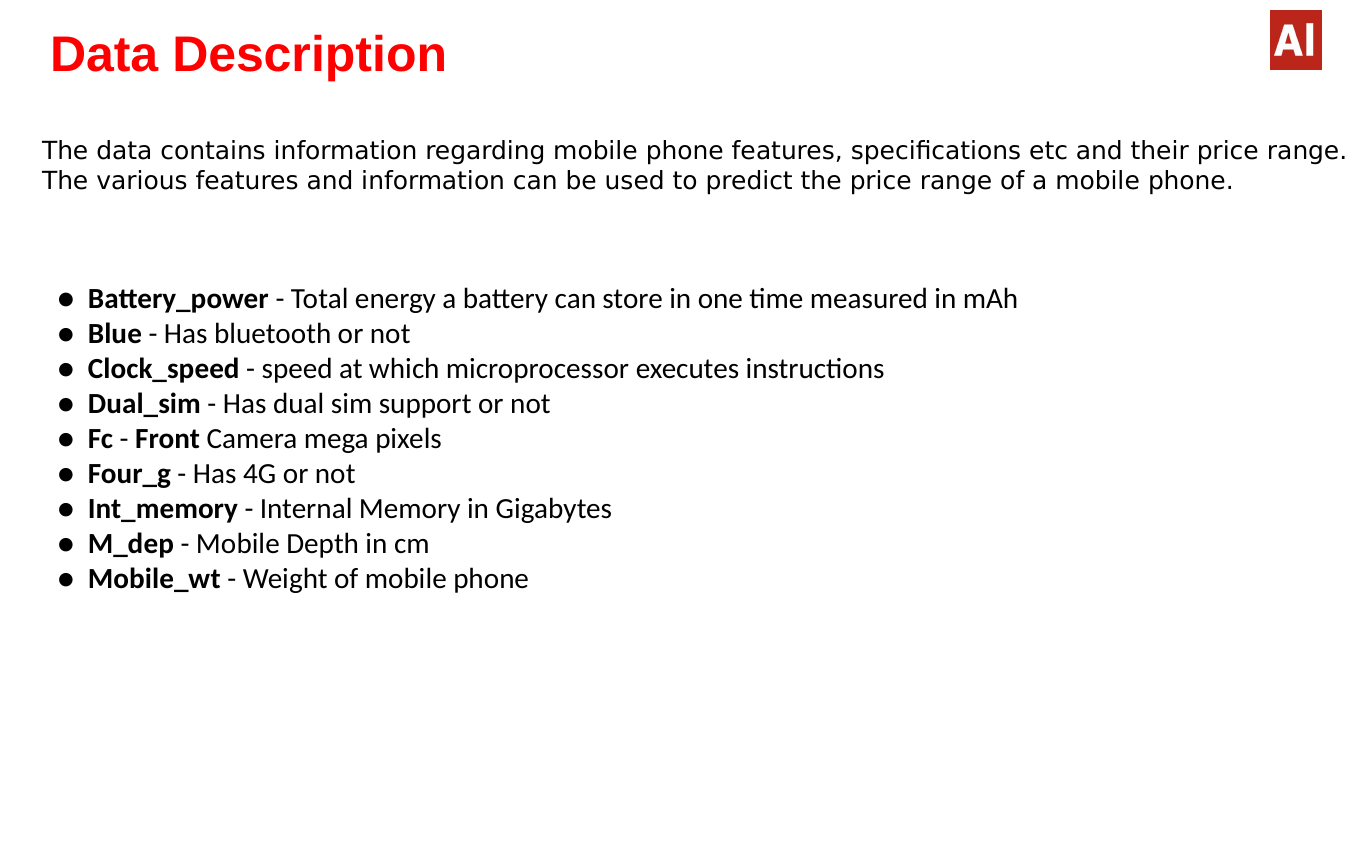

# Data Description
The data contains information regarding mobile phone features, specifications etc and their price range. The various features and information can be used to predict the price range of a mobile phone.

●  Battery_power - Total energy a battery can store in one time measured in mAh
●  Blue - Has bluetooth or not
●  Clock_speed - speed at which microprocessor executes instructions
●  Dual_sim - Has dual sim support or not
●  Fc - Front Camera mega pixels
●  Four_g - Has 4G or not
●  Int_memory - Internal Memory in Gigabytes
●  M_dep - Mobile Depth in cm
●  Mobile_wt - Weight of mobile phone